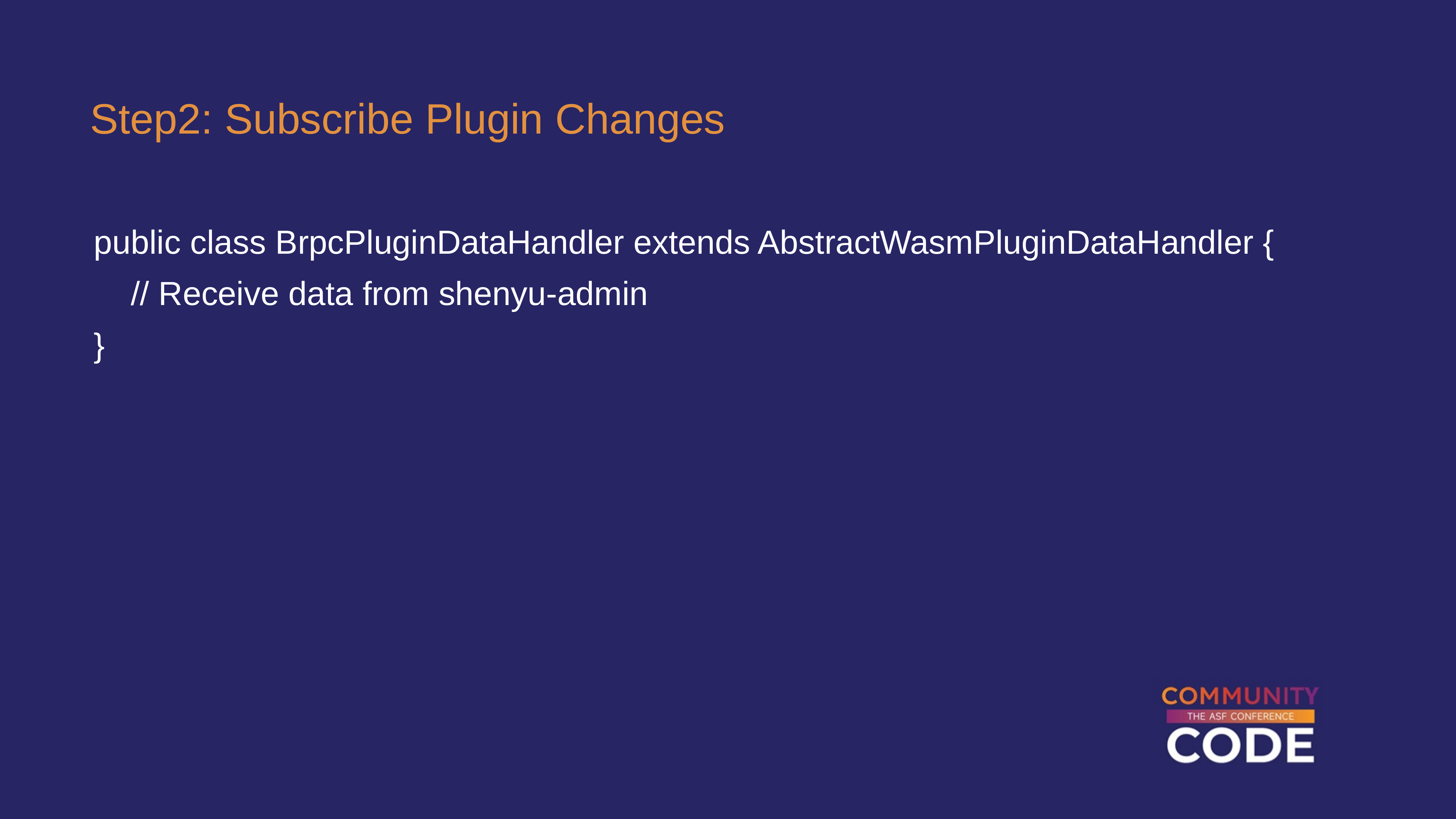

Step2: Subscribe Plugin Changes
public class BrpcPluginDataHandler extends AbstractWasmPluginDataHandler {
    // Receive data from shenyu-admin
}